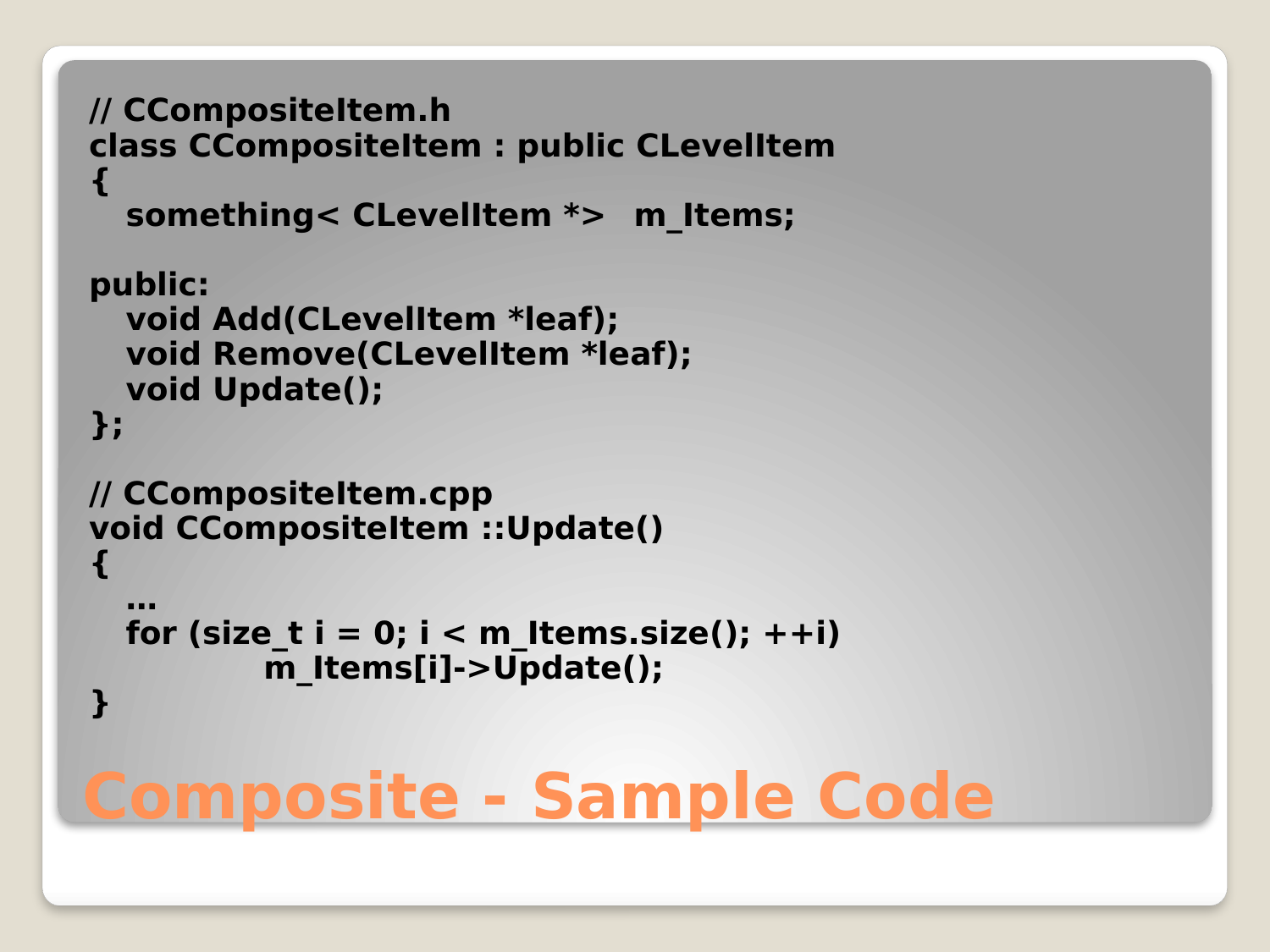

// CCompositeItem.h
class CCompositeItem : public CLevelItem
{
	something< CLevelItem *>	m_Items;

public:
	void Add(CLevelItem *leaf);
	void Remove(CLevelItem *leaf);
	void Update();
};

// CCompositeItem.cpp
void CCompositeItem ::Update()
{
	…
	for (size_t i = 0; i < m_Items.size(); ++i)
		 m_Items[i]->Update();
}

# Composite - Sample Code